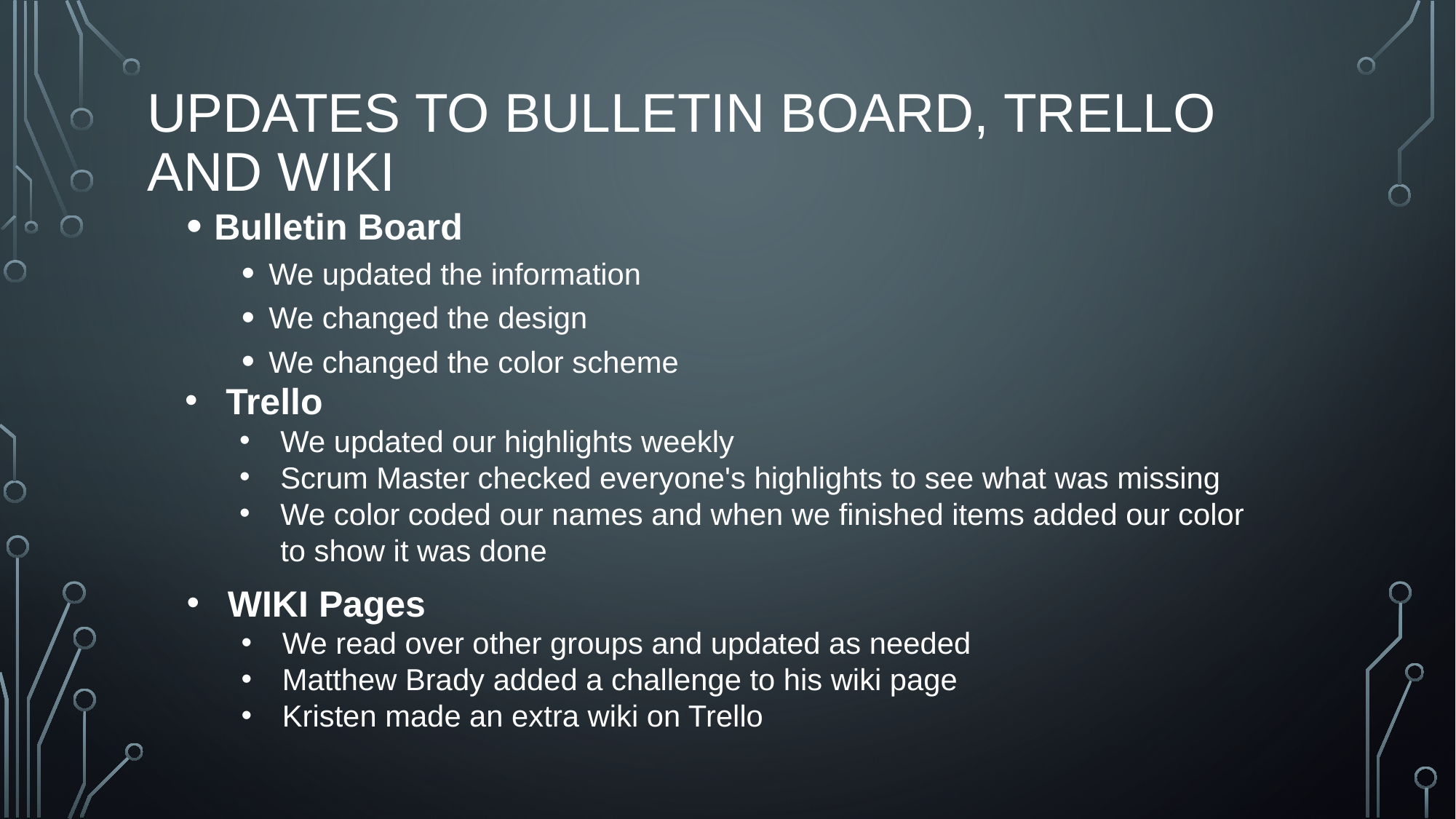

# Updates to bulletin board, trello and wiki
Bulletin Board
We updated the information
We changed the design
We changed the color scheme
Trello
We updated our highlights weekly
Scrum Master checked everyone's highlights to see what was missing
We color coded our names and when we finished items added our color to show it was done
WIKI Pages
We read over other groups and updated as needed
Matthew Brady added a challenge to his wiki page
Kristen made an extra wiki on Trello